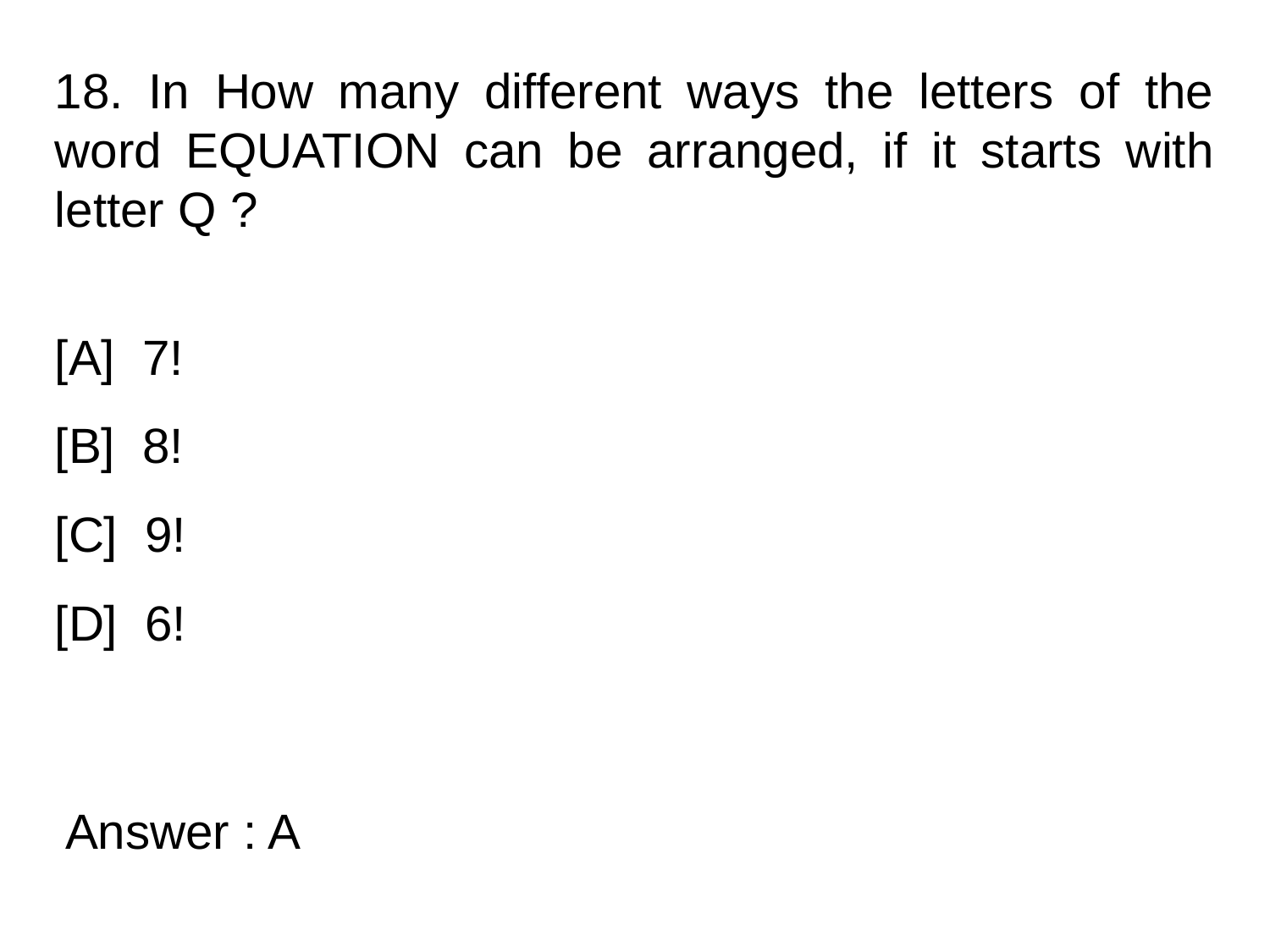

18. In How many different ways the letters of the word EQUATION can be arranged, if it starts with letter Q ?

[A]  7!
[B]  8!
[C]  9!
[D]  6!
Answer : A